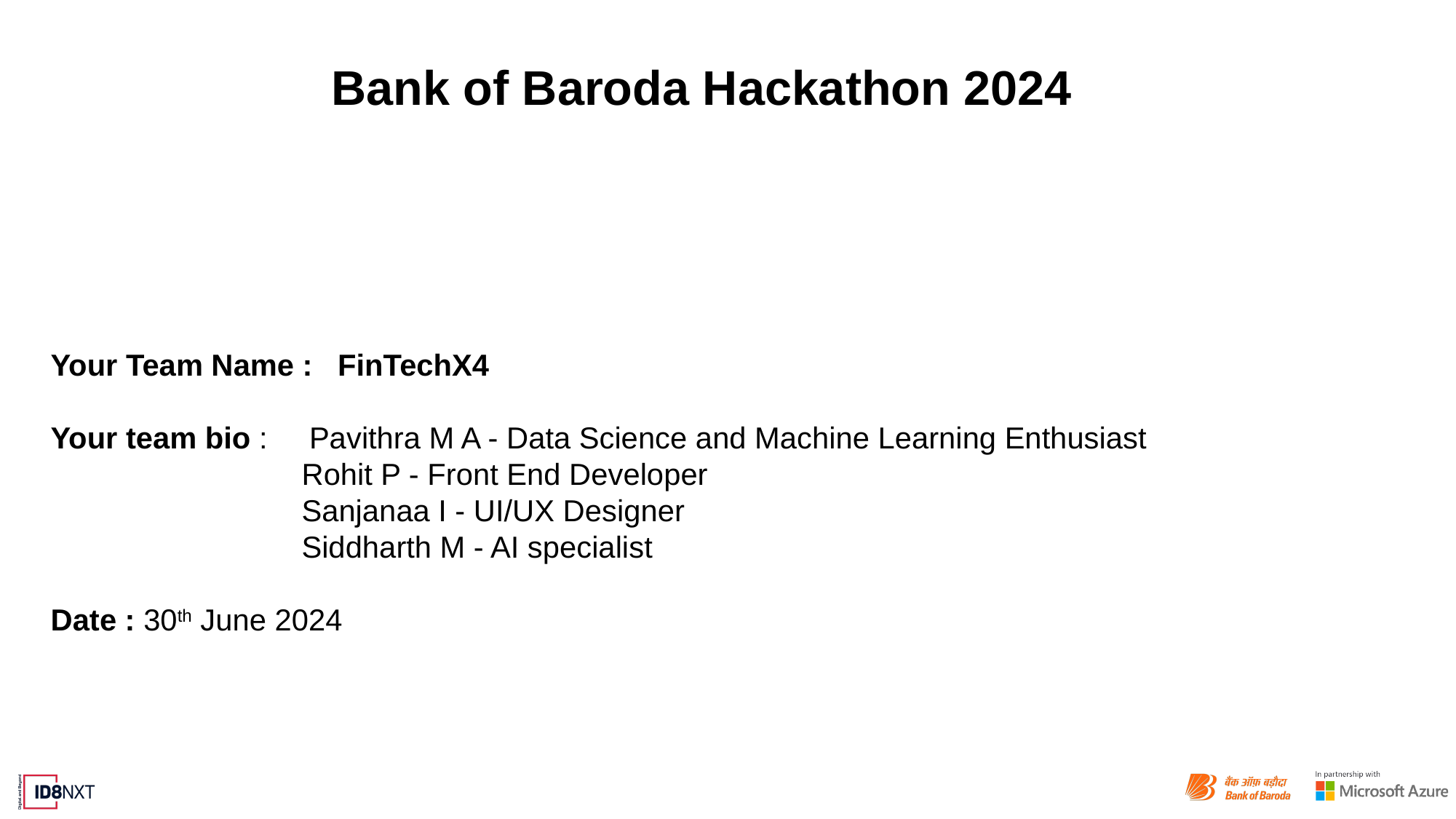

Bank of Baroda Hackathon 2024
Your Team Name :   FinTechX4

Your team bio :     Pavithra M A - Data Science and Machine Learning Enthusiast
                              Rohit P - Front End Developer
                              Sanjanaa I - UI/UX Designer
                              Siddharth M - AI specialist

Date : 30th June 2024